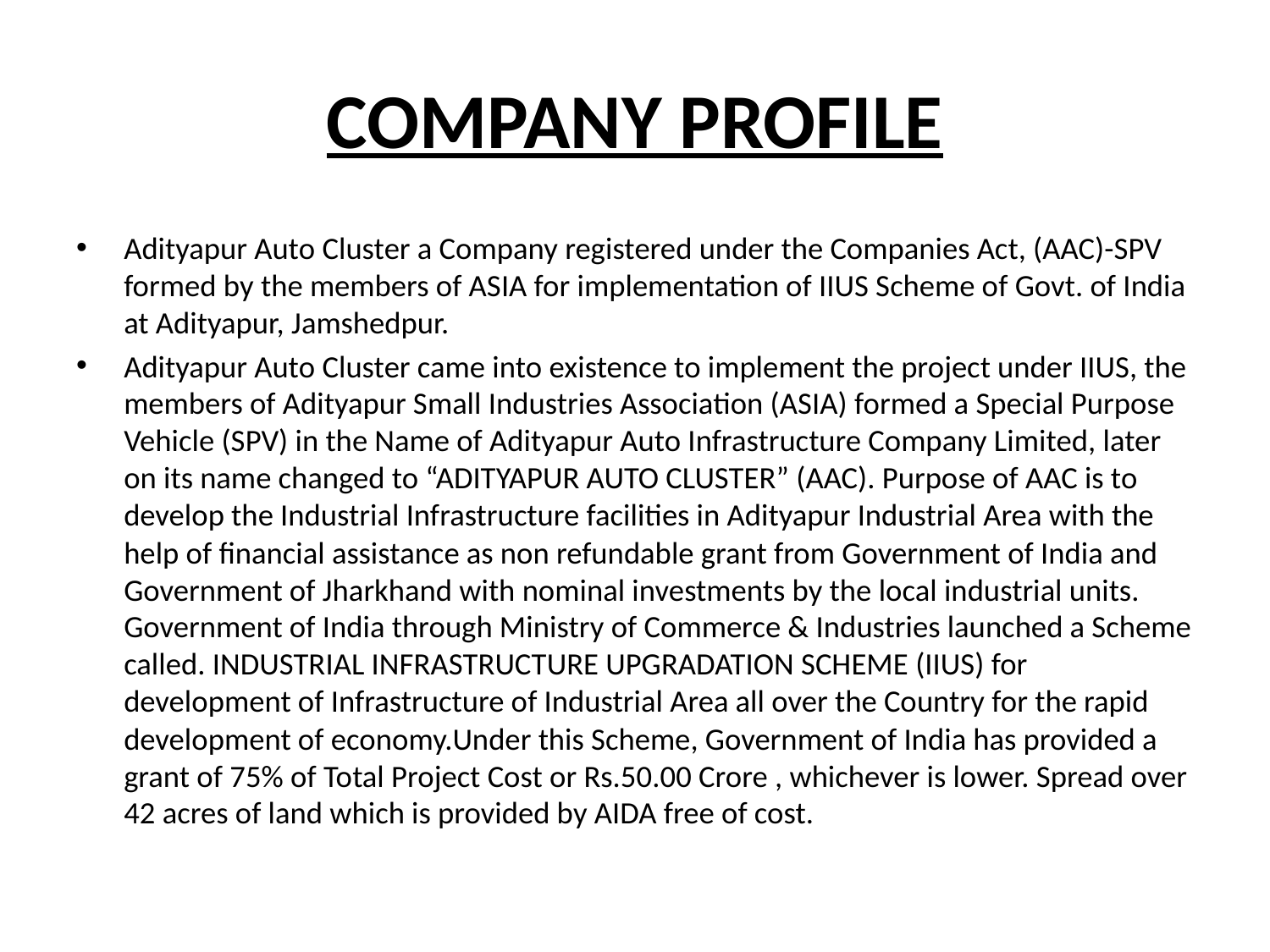

# COMPANY PROFILE
Adityapur Auto Cluster a Company registered under the Companies Act, (AAC)-SPV formed by the members of ASIA for implementation of IIUS Scheme of Govt. of India at Adityapur, Jamshedpur.
Adityapur Auto Cluster came into existence to implement the project under IIUS, the members of Adityapur Small Industries Association (ASIA) formed a Special Purpose Vehicle (SPV) in the Name of Adityapur Auto Infrastructure Company Limited, later on its name changed to “ADITYAPUR AUTO CLUSTER” (AAC). Purpose of AAC is to develop the Industrial Infrastructure facilities in Adityapur Industrial Area with the help of financial assistance as non refundable grant from Government of India and Government of Jharkhand with nominal investments by the local industrial units. Government of India through Ministry of Commerce & Industries launched a Scheme called. INDUSTRIAL INFRASTRUCTURE UPGRADATION SCHEME (IIUS) for development of Infrastructure of Industrial Area all over the Country for the rapid development of economy.Under this Scheme, Government of India has provided a grant of 75% of Total Project Cost or Rs.50.00 Crore , whichever is lower. Spread over 42 acres of land which is provided by AIDA free of cost.